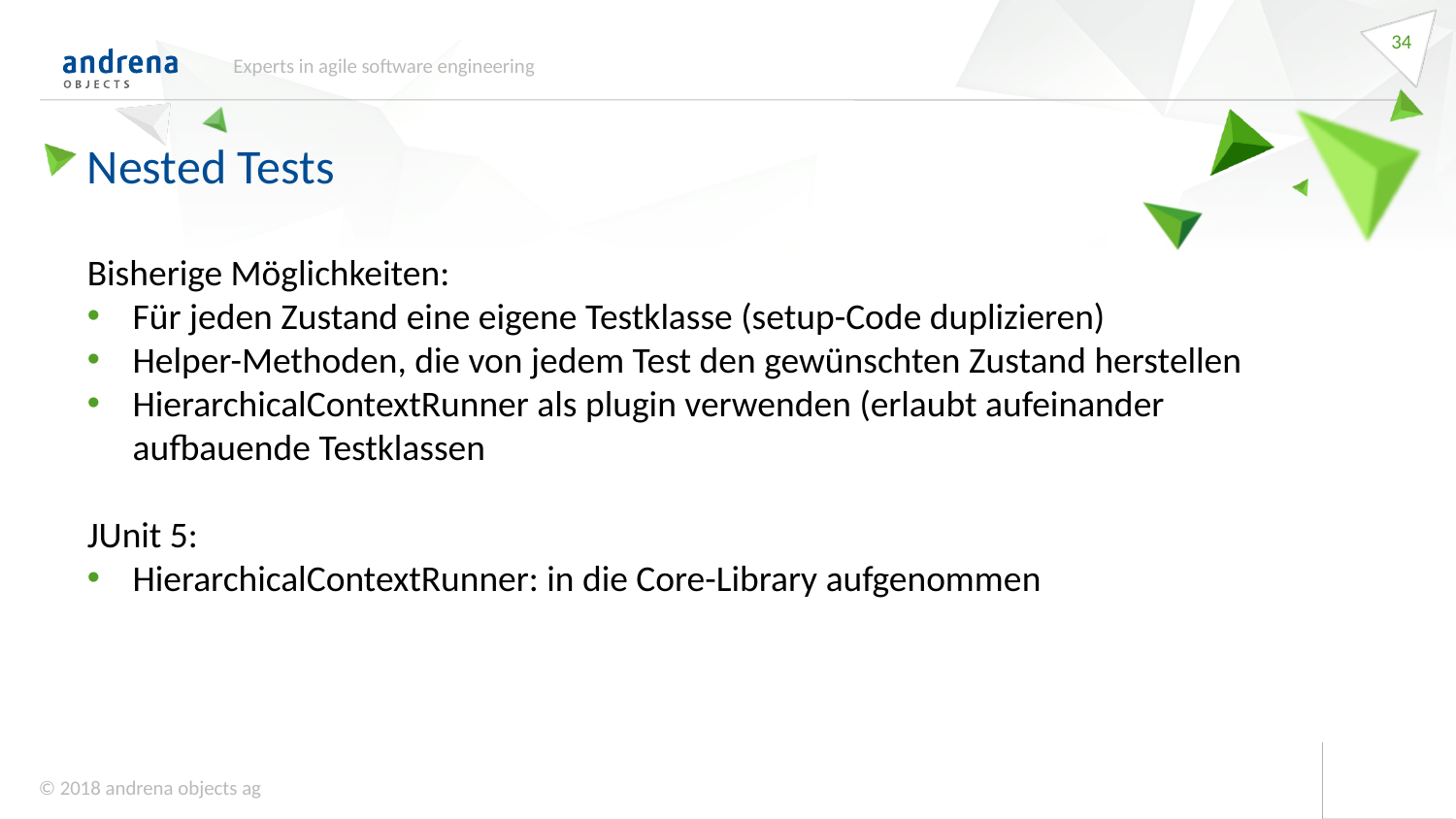

34
Experts in agile software engineering
Nested Tests
Bisherige Möglichkeiten:
Für jeden Zustand eine eigene Testklasse (setup-Code duplizieren)
Helper-Methoden, die von jedem Test den gewünschten Zustand herstellen
HierarchicalContextRunner als plugin verwenden (erlaubt aufeinander aufbauende Testklassen

JUnit 5:
HierarchicalContextRunner: in die Core-Library aufgenommen